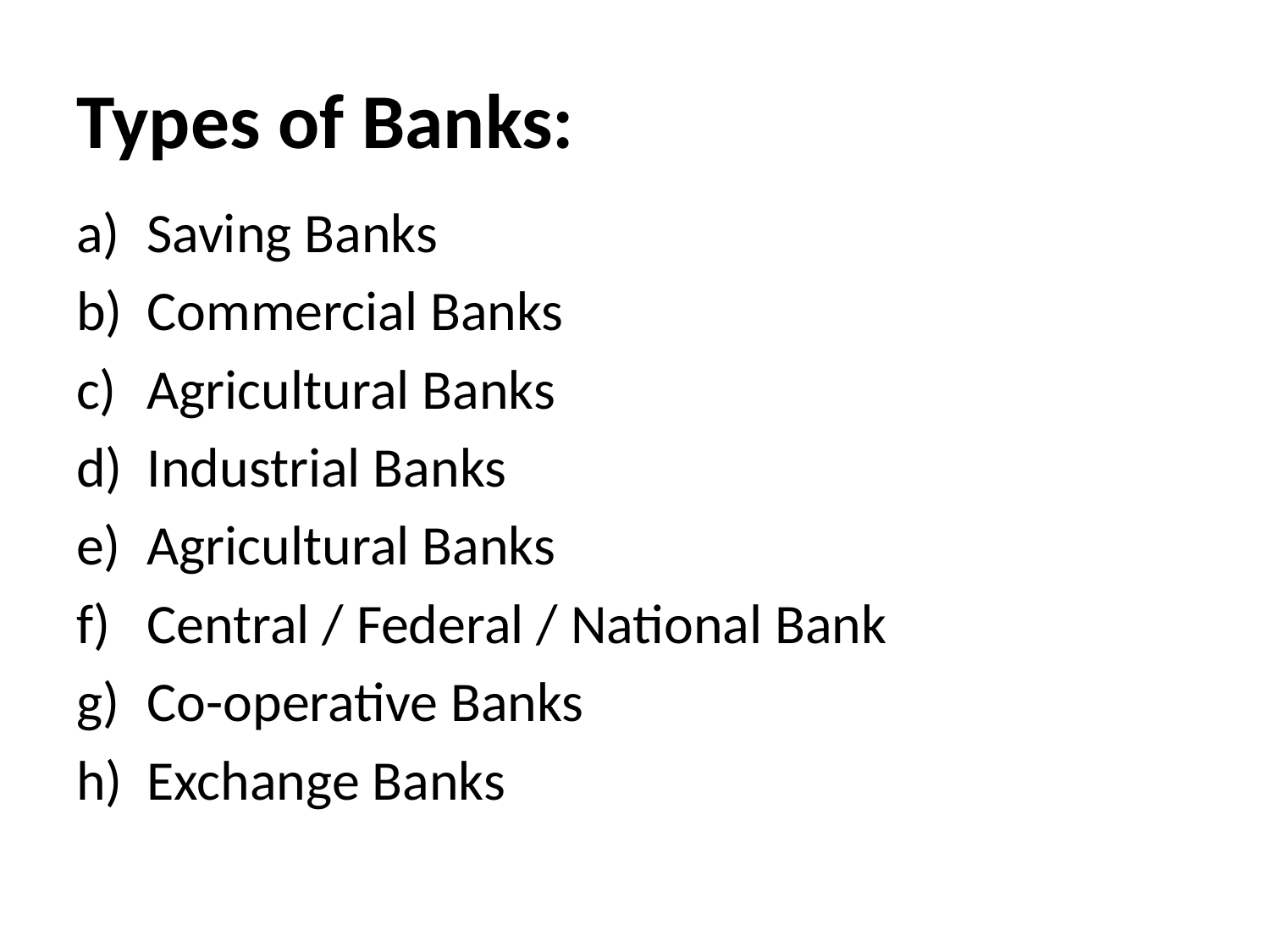

# Types of Banks:
Saving Banks
Commercial Banks
Agricultural Banks
Industrial Banks
Agricultural Banks
Central / Federal / National Bank
Co-operative Banks
Exchange Banks